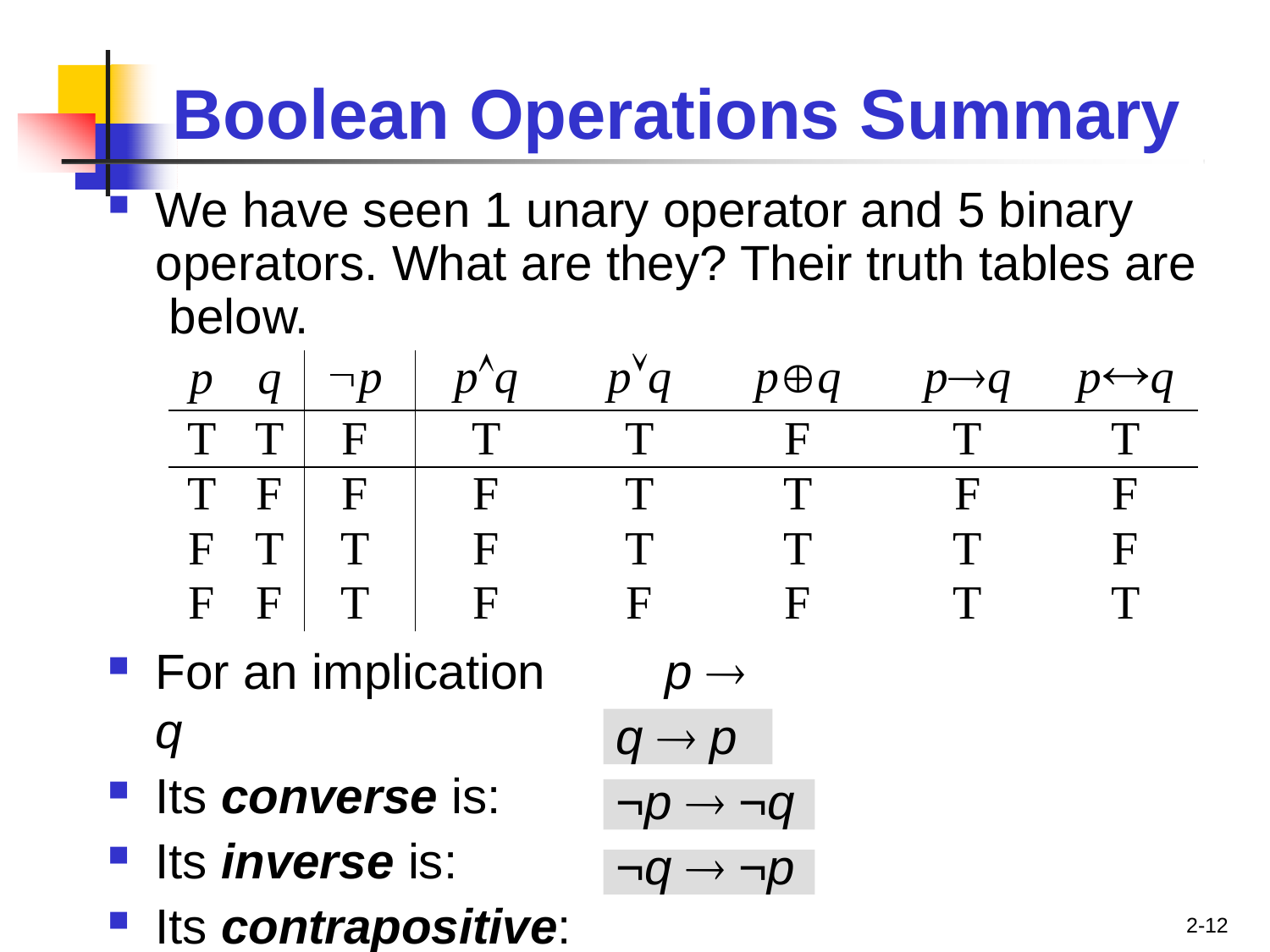

# Boolean Operations Summary
We have seen 1 unary operator and 5 binary  operators. What are they? Their truth tables are  below.
| p | q | ¬p | p∧q | p∨q | p⊕q | p→q | p↔q |
| --- | --- | --- | --- | --- | --- | --- | --- |
| T | T | F | T | T | F | T | T |
| T | F | F | F | T | T | F | F |
| F | T | T | F | T | T | T | F |
| F | F | T | F | F | F | T | T |
For an implication	p → q
Its converse is:
Its inverse is:
Its contrapositive:
q → p
¬p → ¬q
¬q → ¬p
2-12